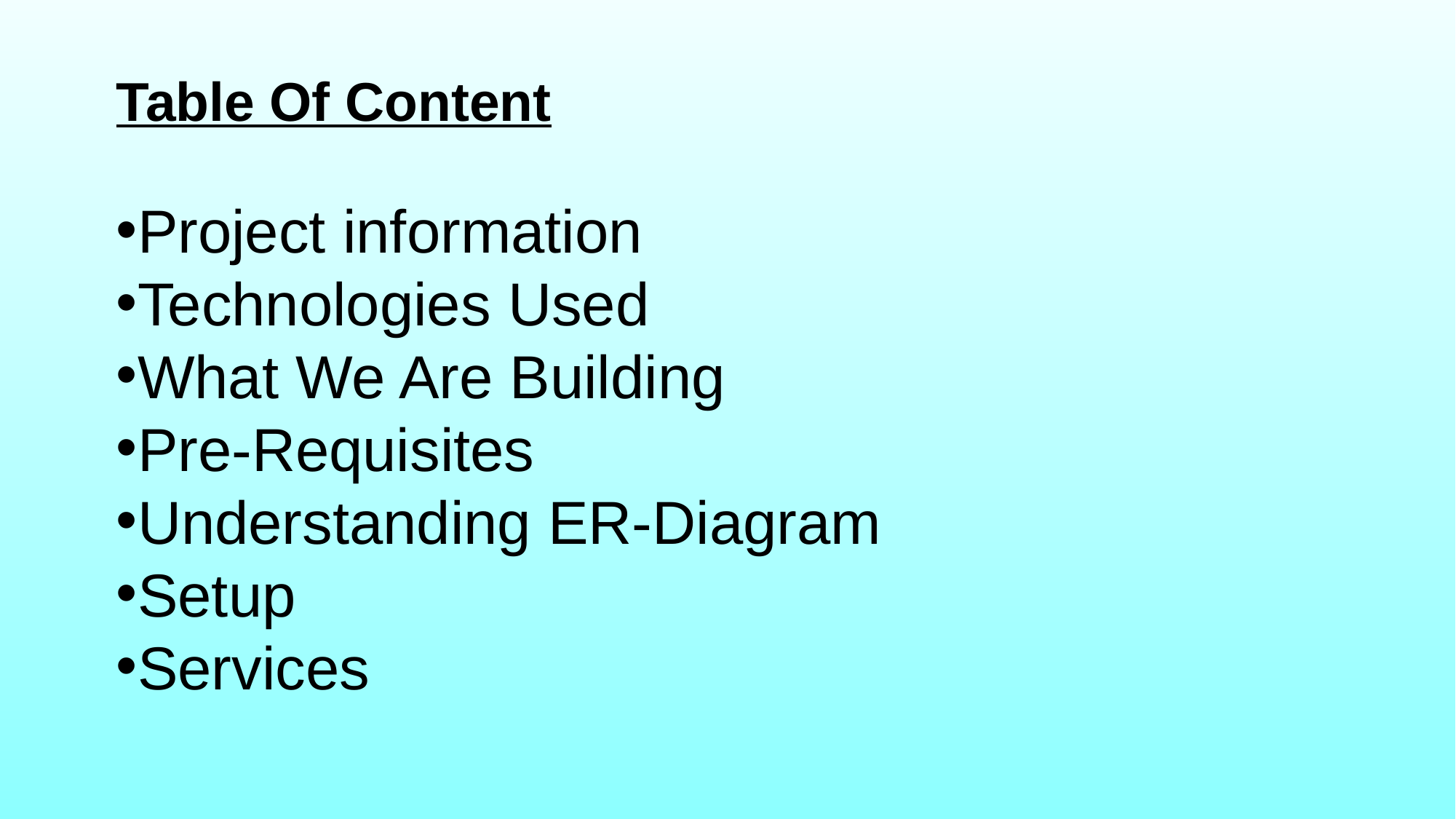

Table Of Content
Project information
Technologies Used
What We Are Building
Pre-Requisites
Understanding ER-Diagram
Setup
Services